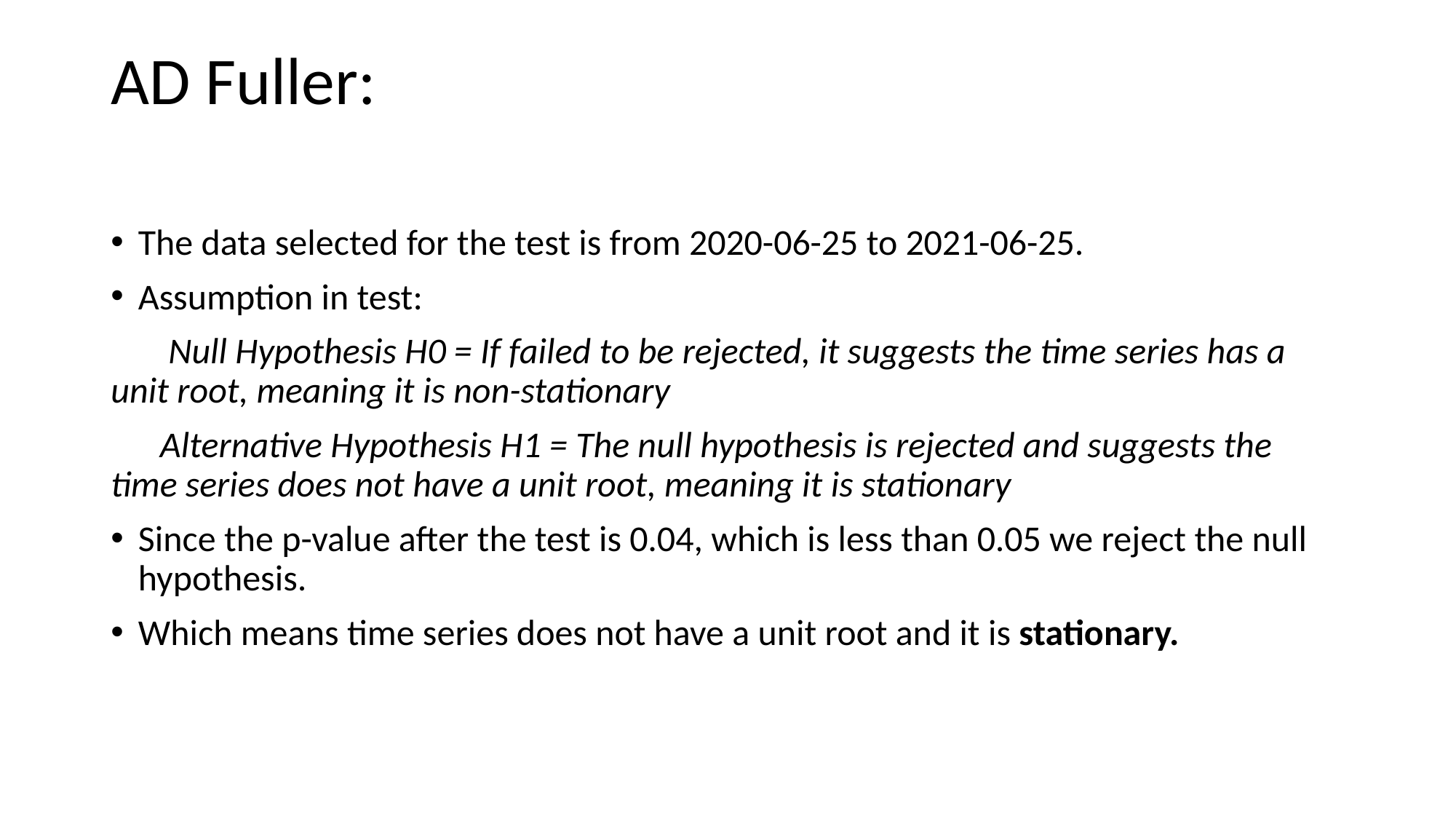

# AD Fuller:
The data selected for the test is from 2020-06-25 to 2021-06-25.
Assumption in test:
       Null Hypothesis H0 = If failed to be rejected, it suggests the time series has a      unit root, meaning it is non-stationary
      Alternative Hypothesis H1 = The null hypothesis is rejected and suggests the time series does not have a unit root, meaning it is stationary
Since the p-value after the test is 0.04, which is less than 0.05 we reject the null hypothesis.
Which means time series does not have a unit root and it is stationary.